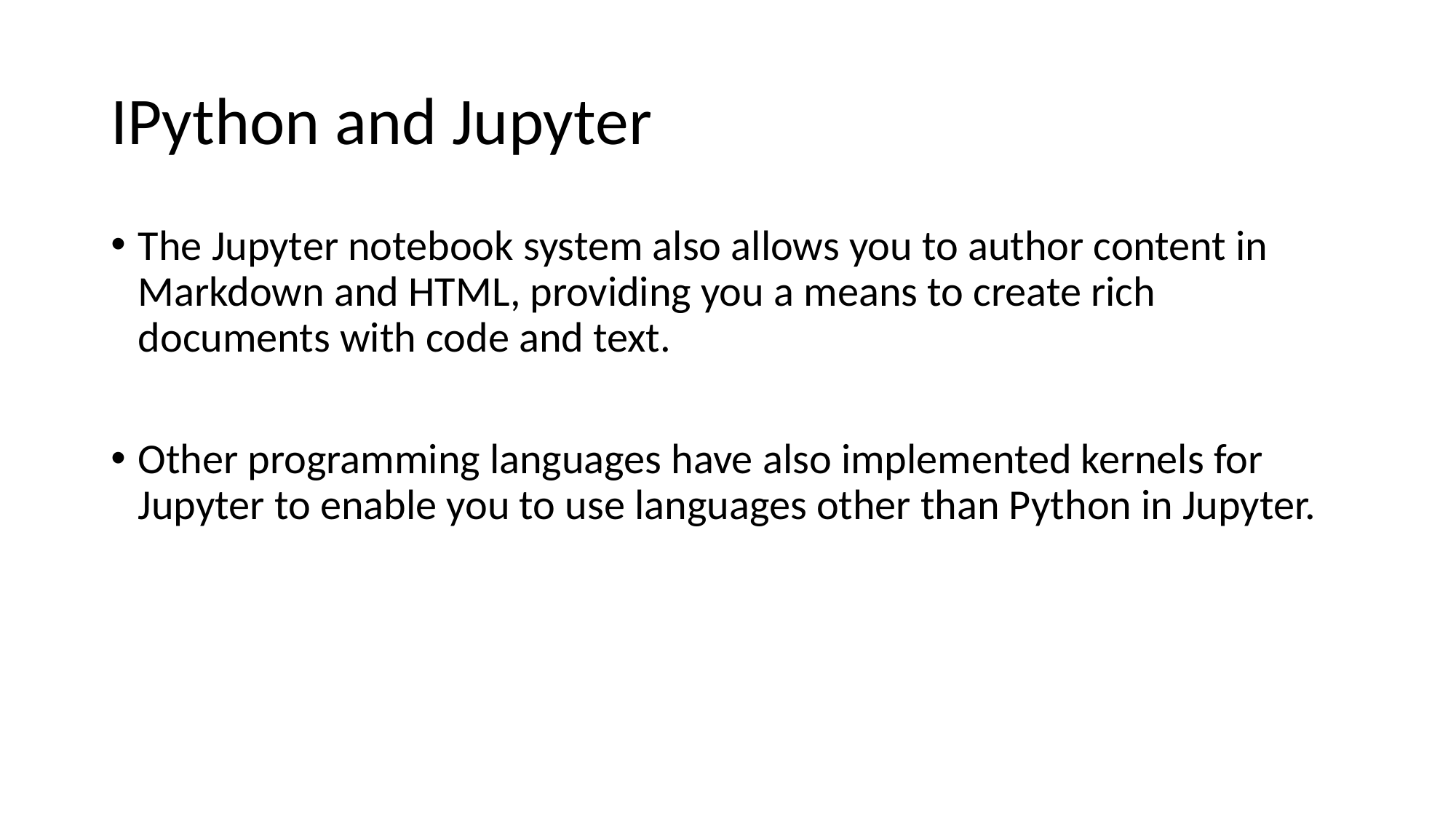

# IPython and Jupyter
The Jupyter notebook system also allows you to author content in Markdown and HTML, providing you a means to create rich documents with code and text.

Other programming languages have also implemented kernels for Jupyter to enable you to use languages other than Python in Jupyter.